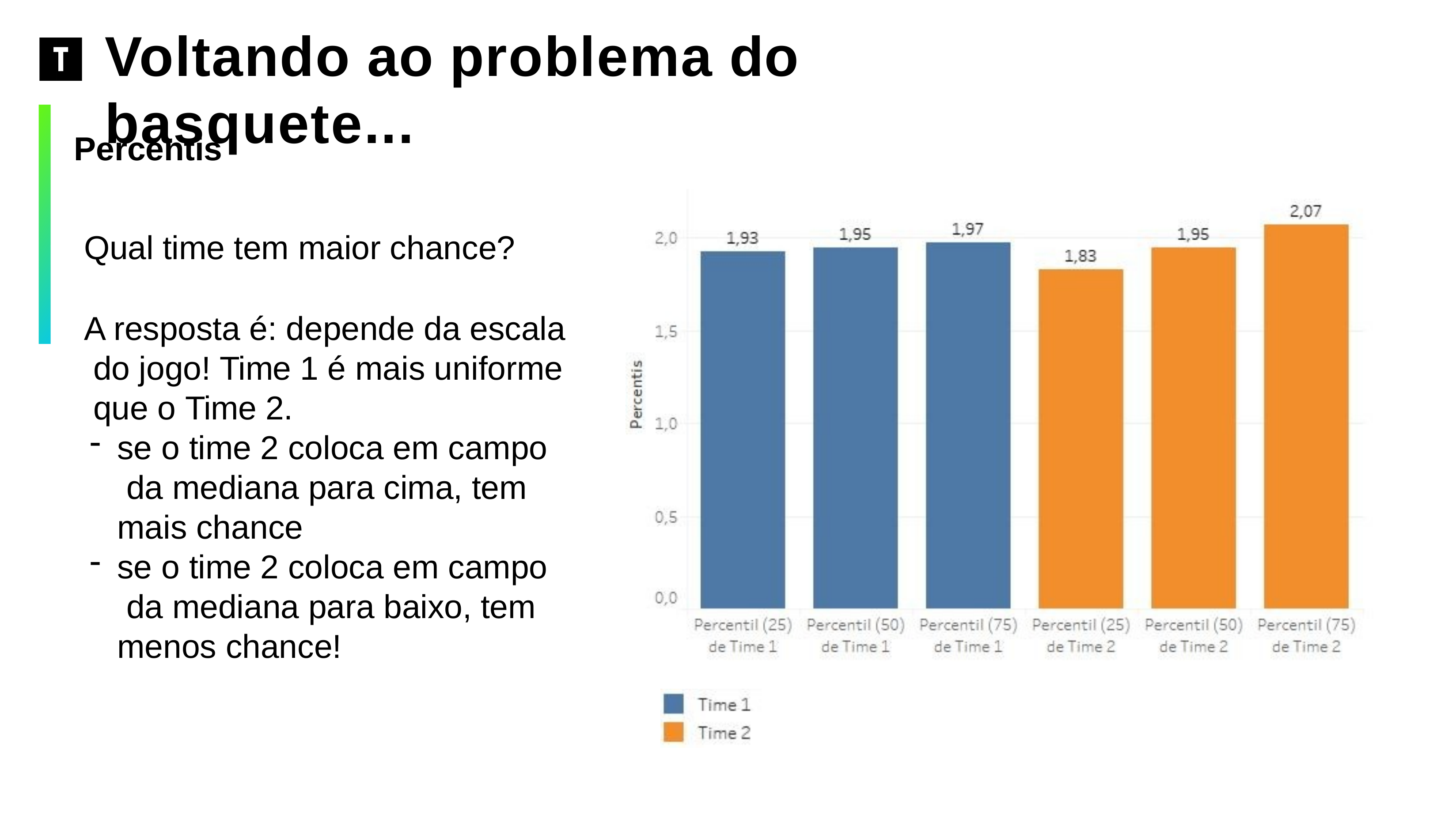

# Voltando ao problema do basquete...

Percentis

Qual time tem maior chance?

A resposta é: depende da escala  do jogo! Time 1 é mais uniforme  que o Time 2.
se o time 2 coloca em campo  da mediana para cima, tem  mais chance
se o time 2 coloca em campo  da mediana para baixo, tem  menos chance!